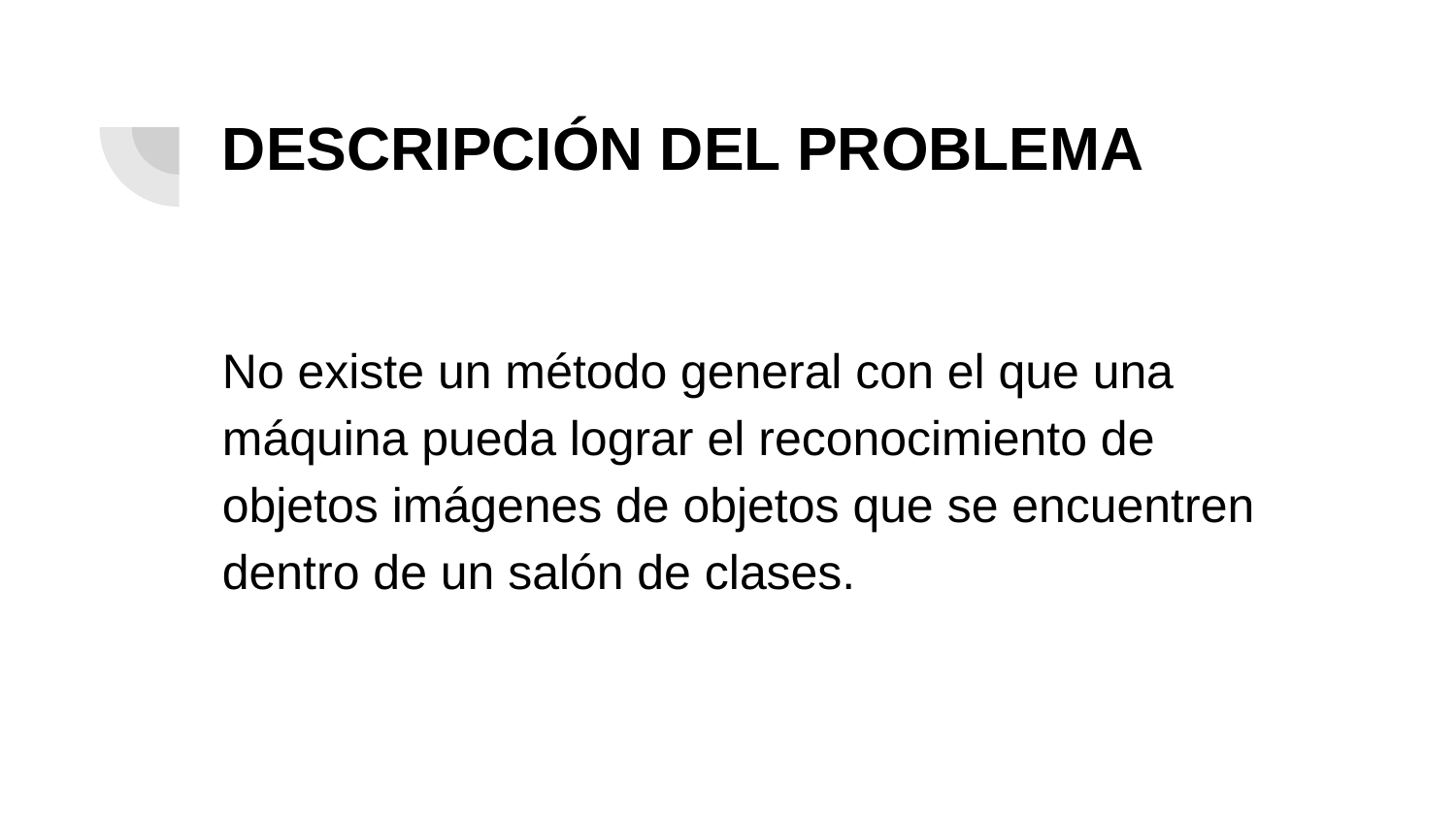

# DESCRIPCIÓN DEL PROBLEMA
No existe un método general con el que una máquina pueda lograr el reconocimiento de objetos imágenes de objetos que se encuentren dentro de un salón de clases.